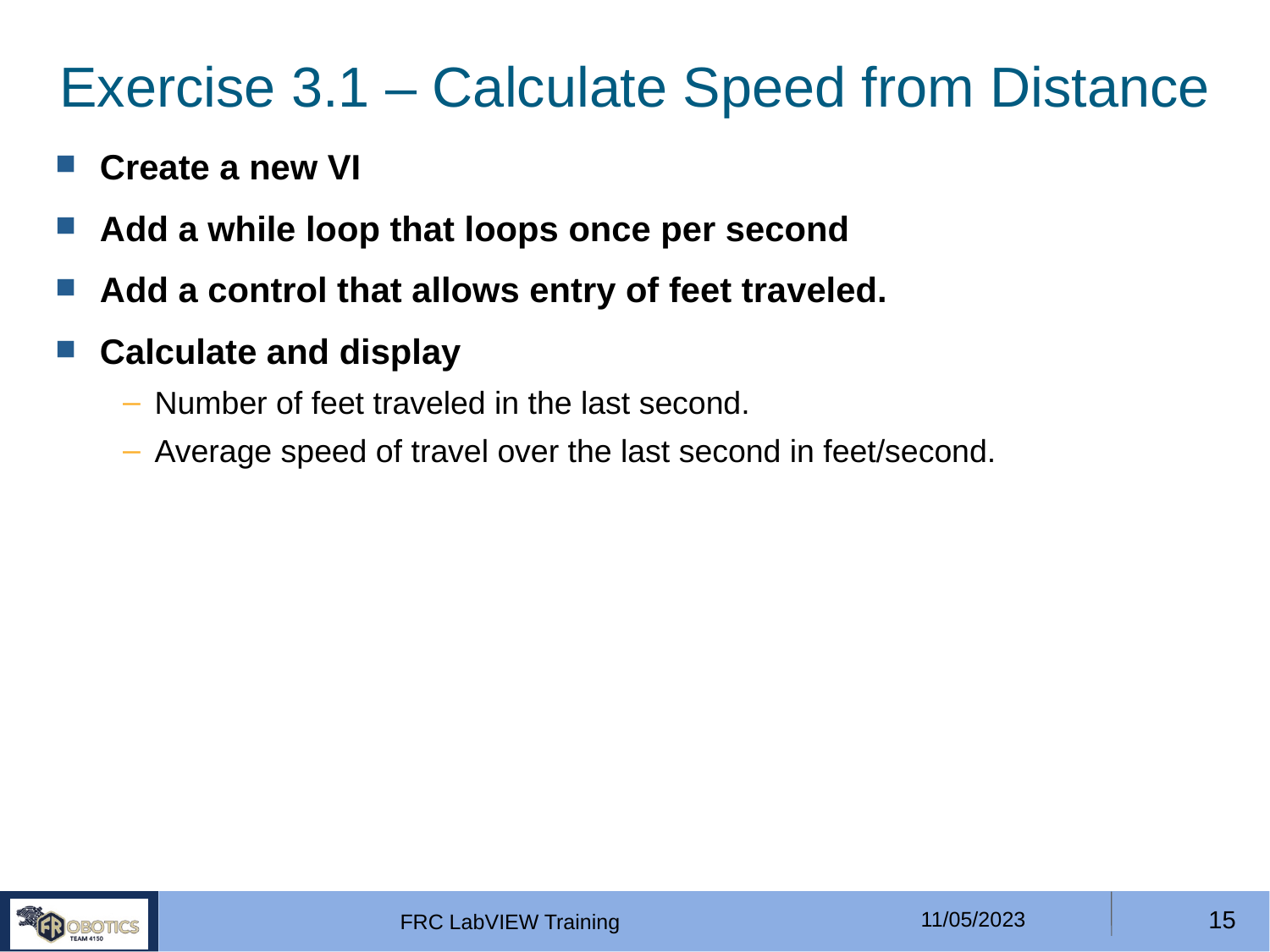

# Exercise 3.1 – Calculate Speed from Distance
Create a new VI
Add a while loop that loops once per second
Add a control that allows entry of feet traveled.
Calculate and display
Number of feet traveled in the last second.
Average speed of travel over the last second in feet/second.
11/05/2023
15
FRC LabVIEW Training